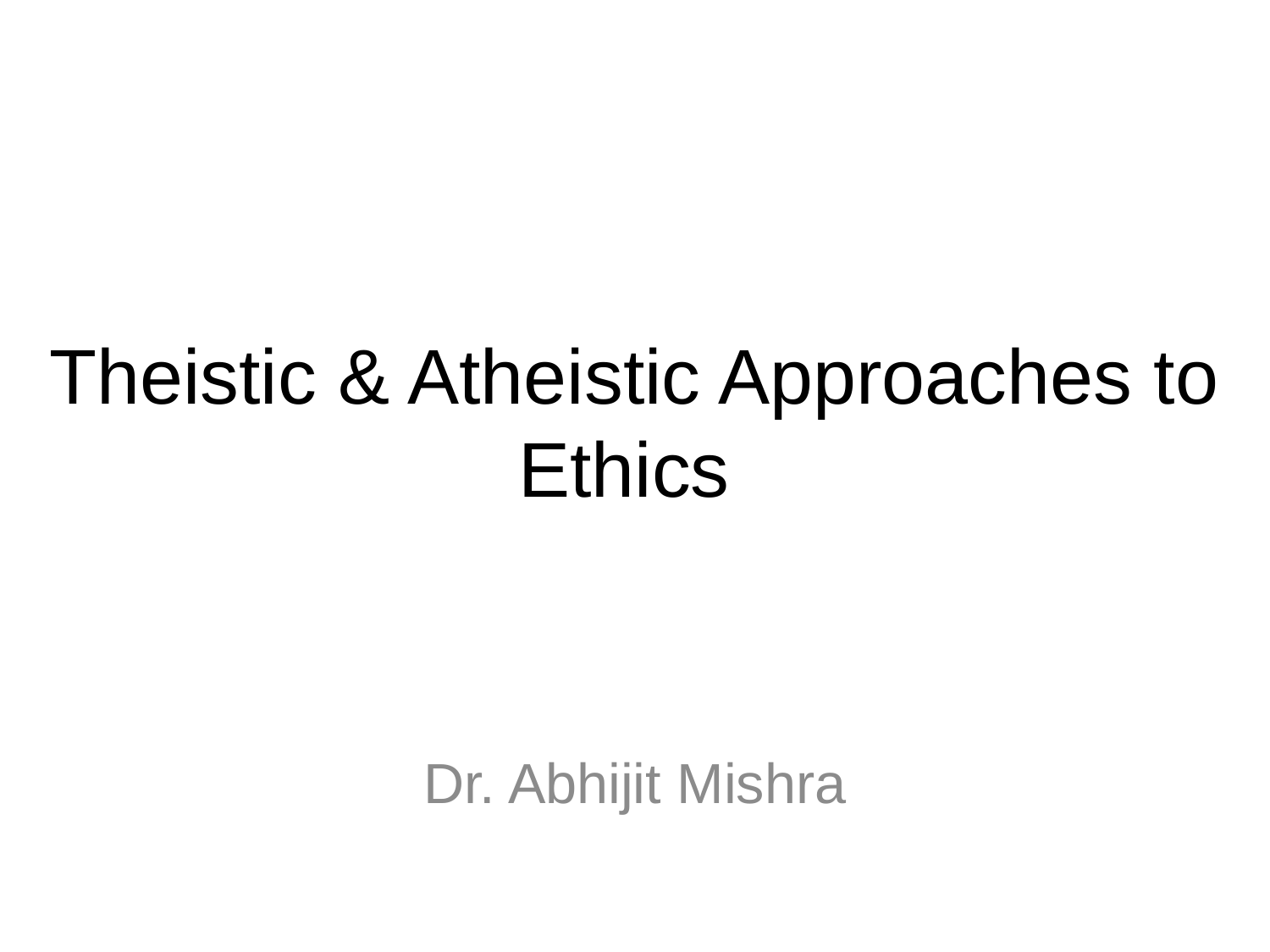

# Theistic & Atheistic Approaches to Ethics
Dr. Abhijit Mishra